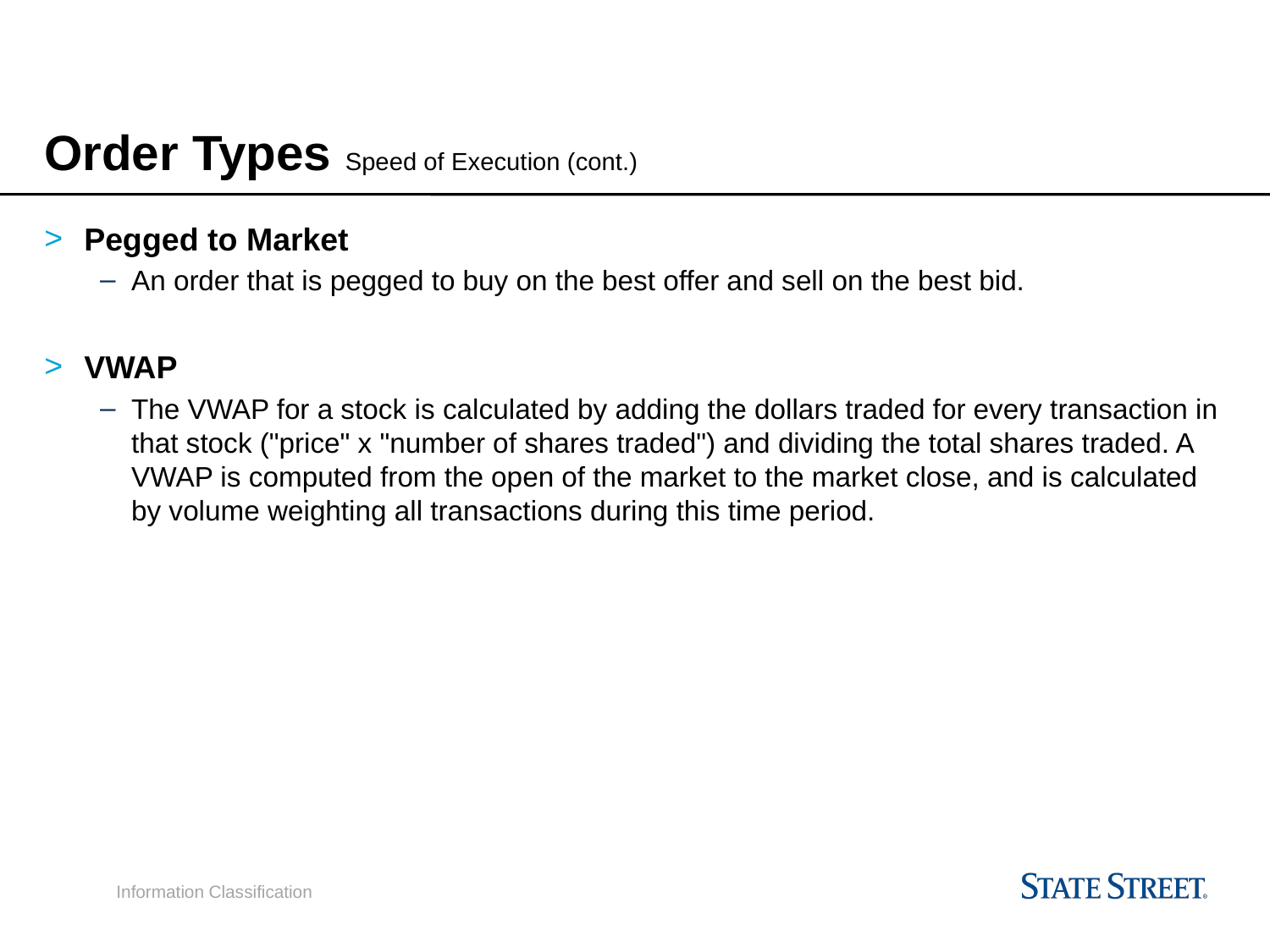

Order Types Speed of Execution (cont.)

Pegged to Market
An order that is pegged to buy on the best offer and sell on the best bid.

VWAP
The VWAP for a stock is calculated by adding the dollars traded for every transaction in that stock ("price" x "number of shares traded") and dividing the total shares traded. A VWAP is computed from the open of the market to the market close, and is calculated by volume weighting all transactions during this time period.